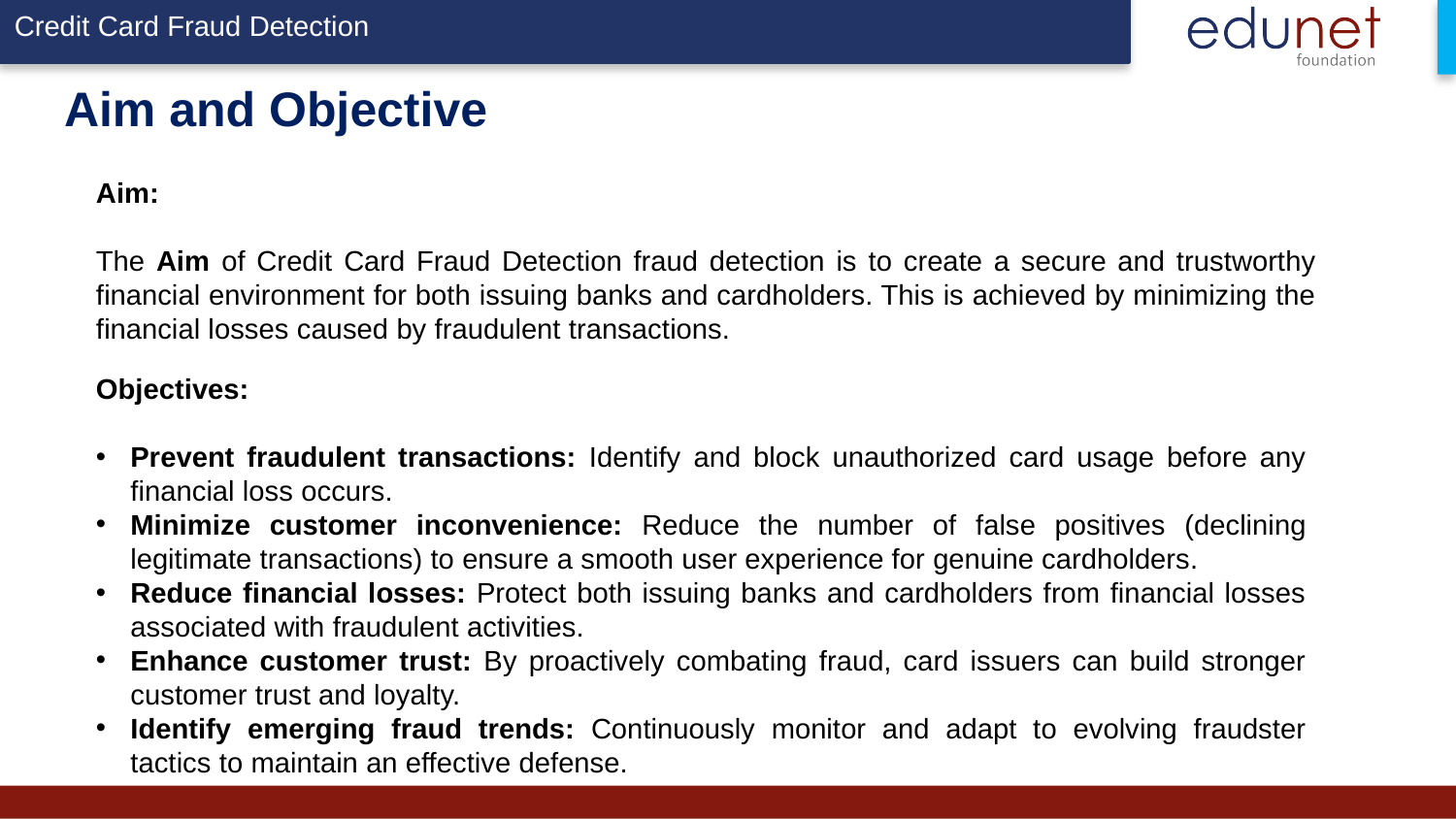

# Aim and Objective
Aim:

The Aim of Credit Card Fraud Detection fraud detection is to create a secure and trustworthy financial environment for both issuing banks and cardholders. This is achieved by minimizing the financial losses caused by fraudulent transactions.

Objectives:

Prevent fraudulent transactions: Identify and block unauthorized card usage before any financial loss occurs.
Minimize customer inconvenience: Reduce the number of false positives (declining legitimate transactions) to ensure a smooth user experience for genuine cardholders.
Reduce financial losses: Protect both issuing banks and cardholders from financial losses associated with fraudulent activities.
Enhance customer trust: By proactively combating fraud, card issuers can build stronger customer trust and loyalty.
Identify emerging fraud trends: Continuously monitor and adapt to evolving fraudster tactics to maintain an effective defense.